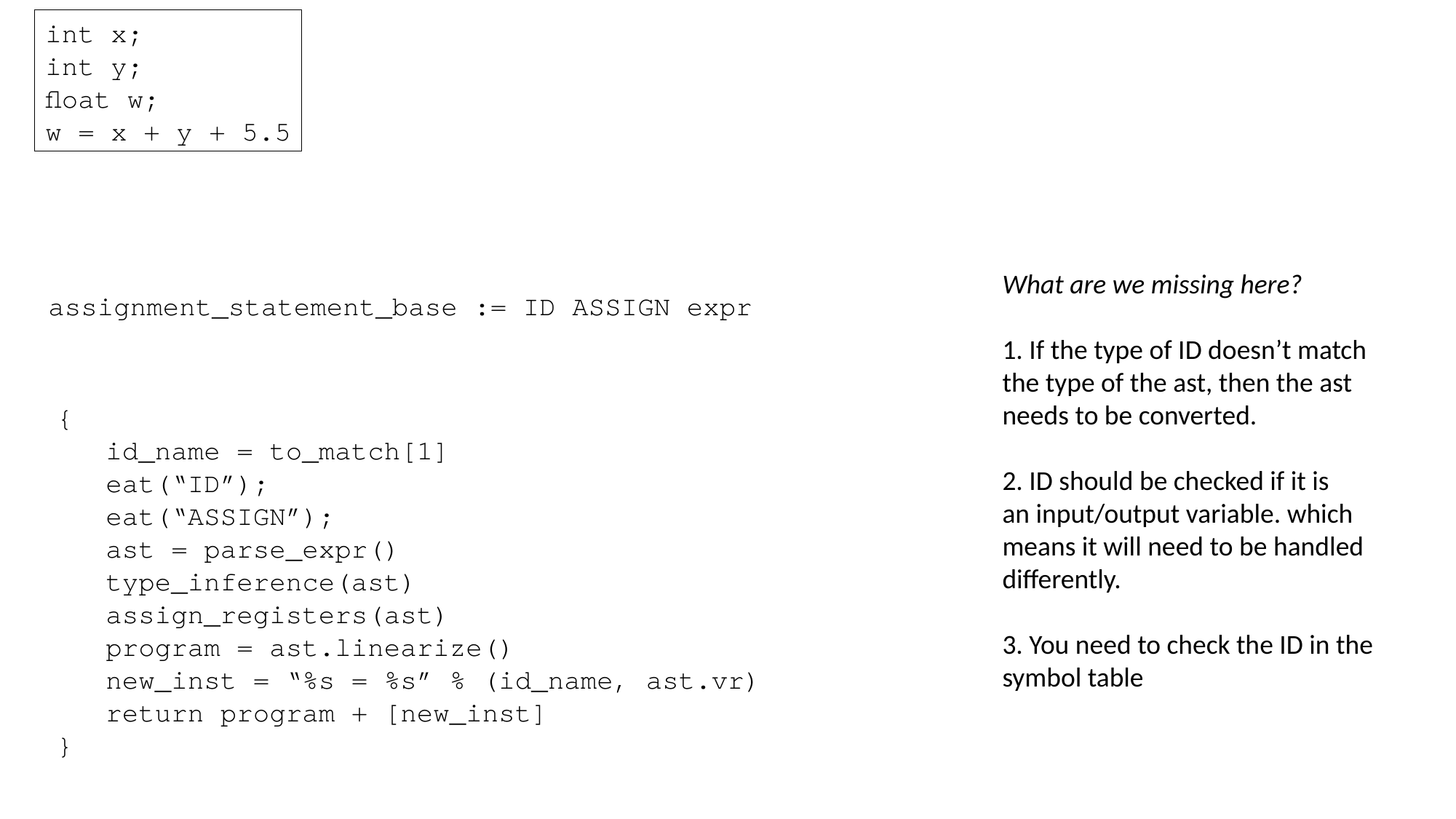

int x;
int y;
float w;
w = x + y + 5.5
What are we missing here?

1. If the type of ID doesn’t match
the type of the ast, then the ast
needs to be converted.

2. ID should be checked if it is
an input/output variable. which
means it will need to be handled
differently.

3. You need to check the ID in the symbol table
assignment_statement_base := ID ASSIGN expr
{
   id_name = to_match[1]
   eat(“ID”);
   eat(“ASSIGN”);
   ast = parse_expr()
   type_inference(ast)
   assign_registers(ast)
   program = ast.linearize()
   new_inst = “%s = %s” % (id_name, ast.vr)
   return program + [new_inst]
}